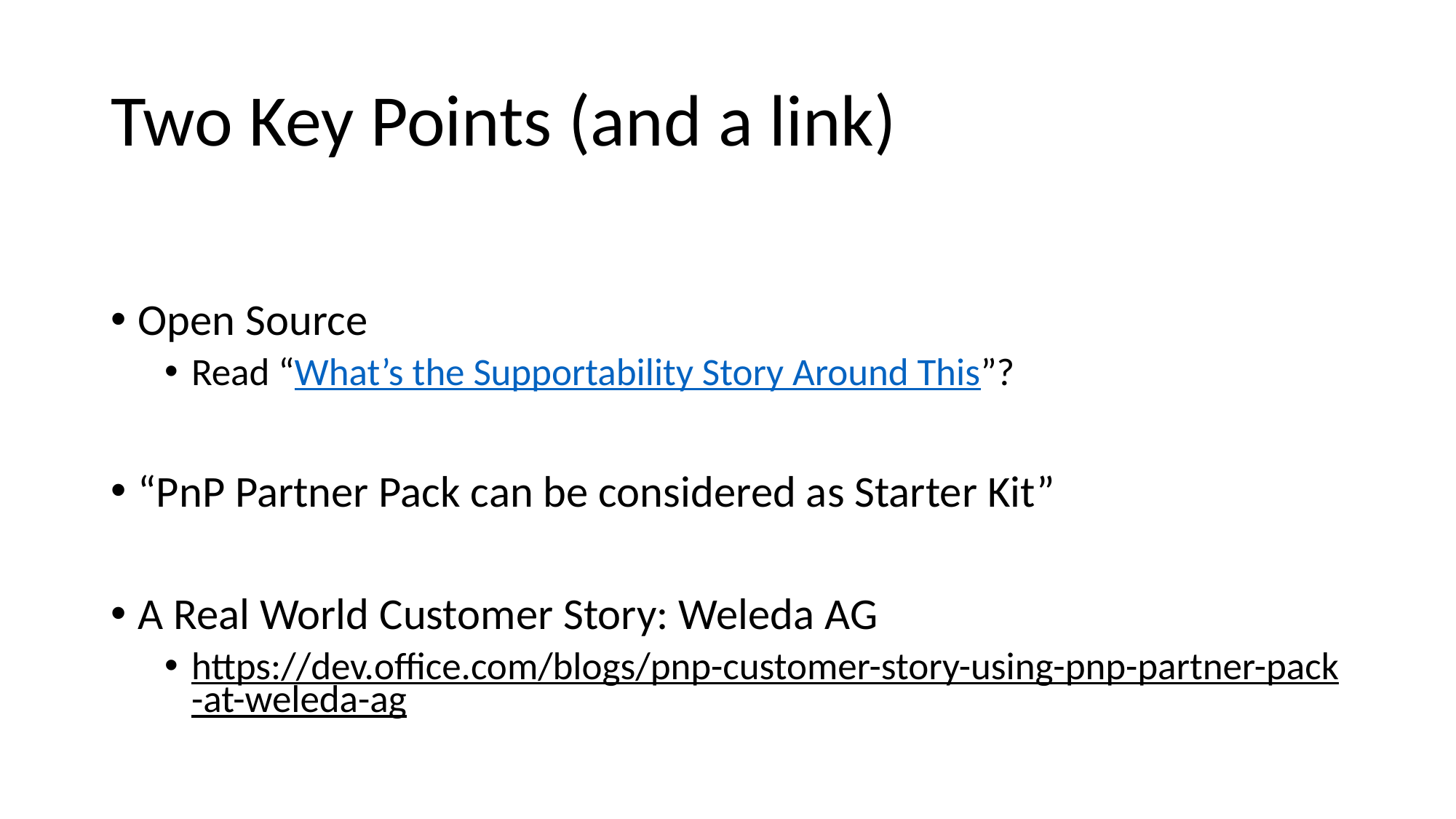

# Two Key Points (and a link)
Open Source
Read “What’s the Supportability Story Around This”?

“PnP Partner Pack can be considered as Starter Kit”

A Real World Customer Story: Weleda AG
https://dev.office.com/blogs/pnp-customer-story-using-pnp-partner-pack-at-weleda-ag